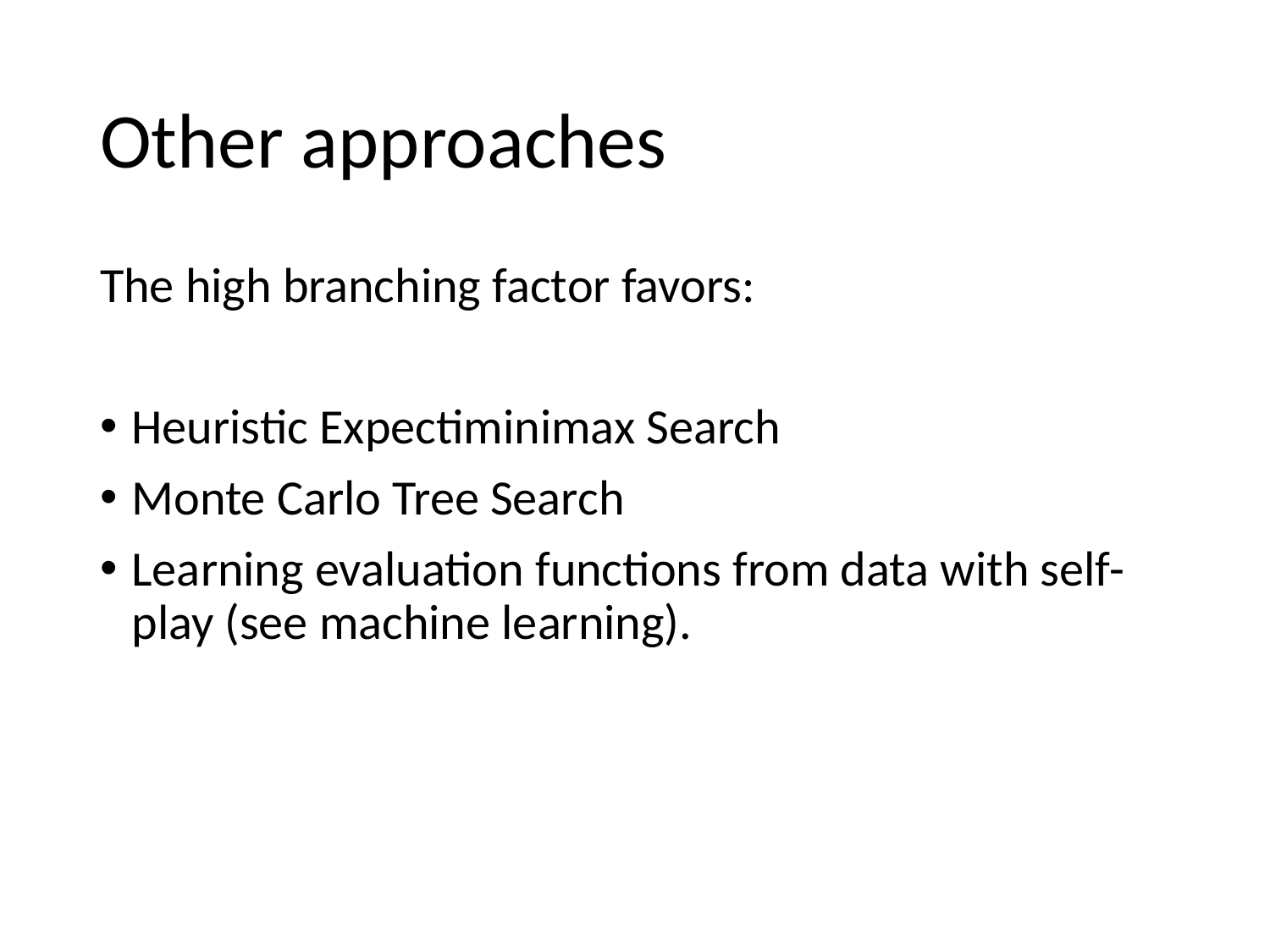

# Other approaches
The high branching factor favors:

Heuristic Expectiminimax Search
Monte Carlo Tree Search
Learning evaluation functions from data with self-play (see machine learning).